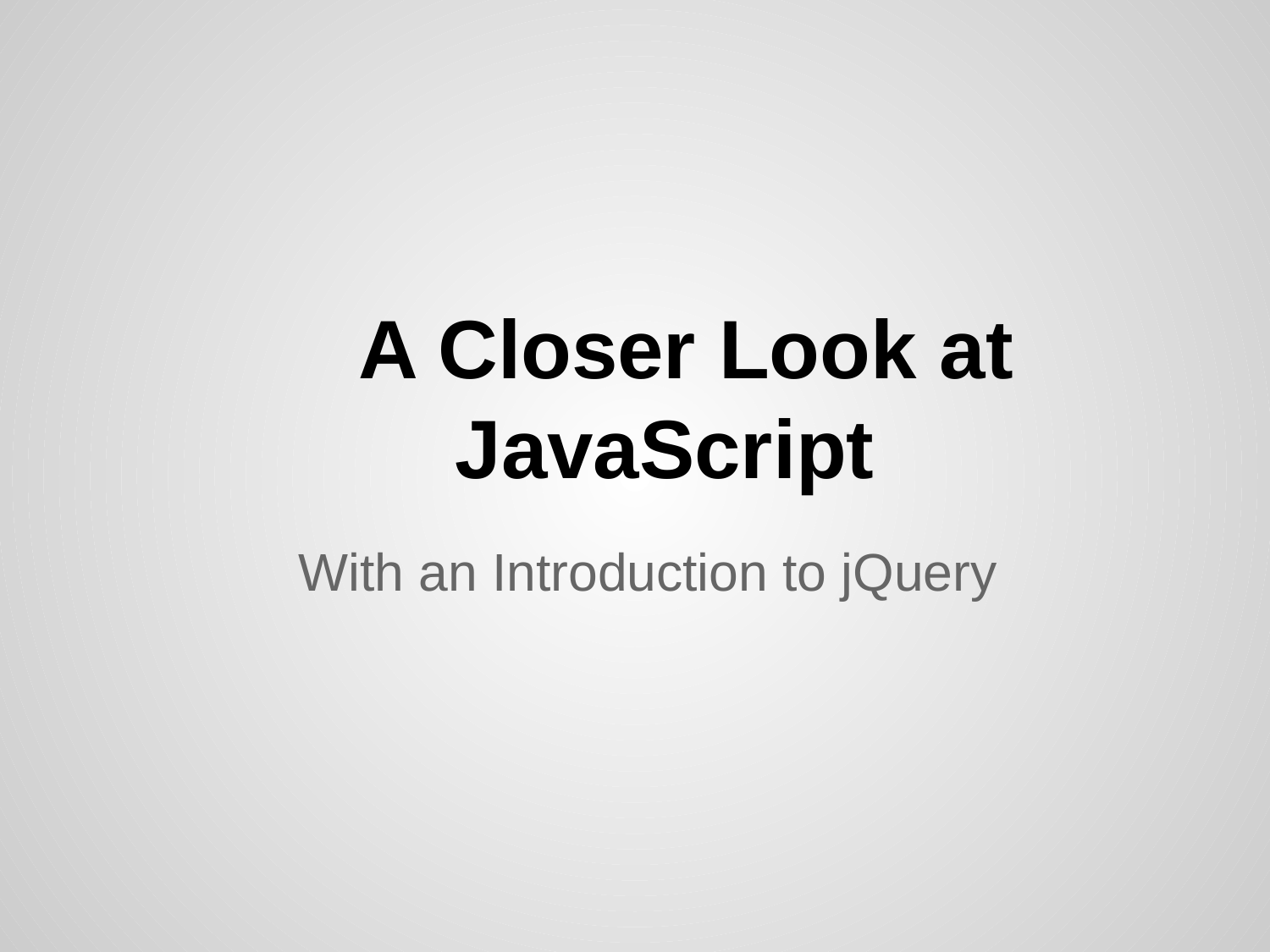

# A Closer Look at JavaScript
With an Introduction to jQuery